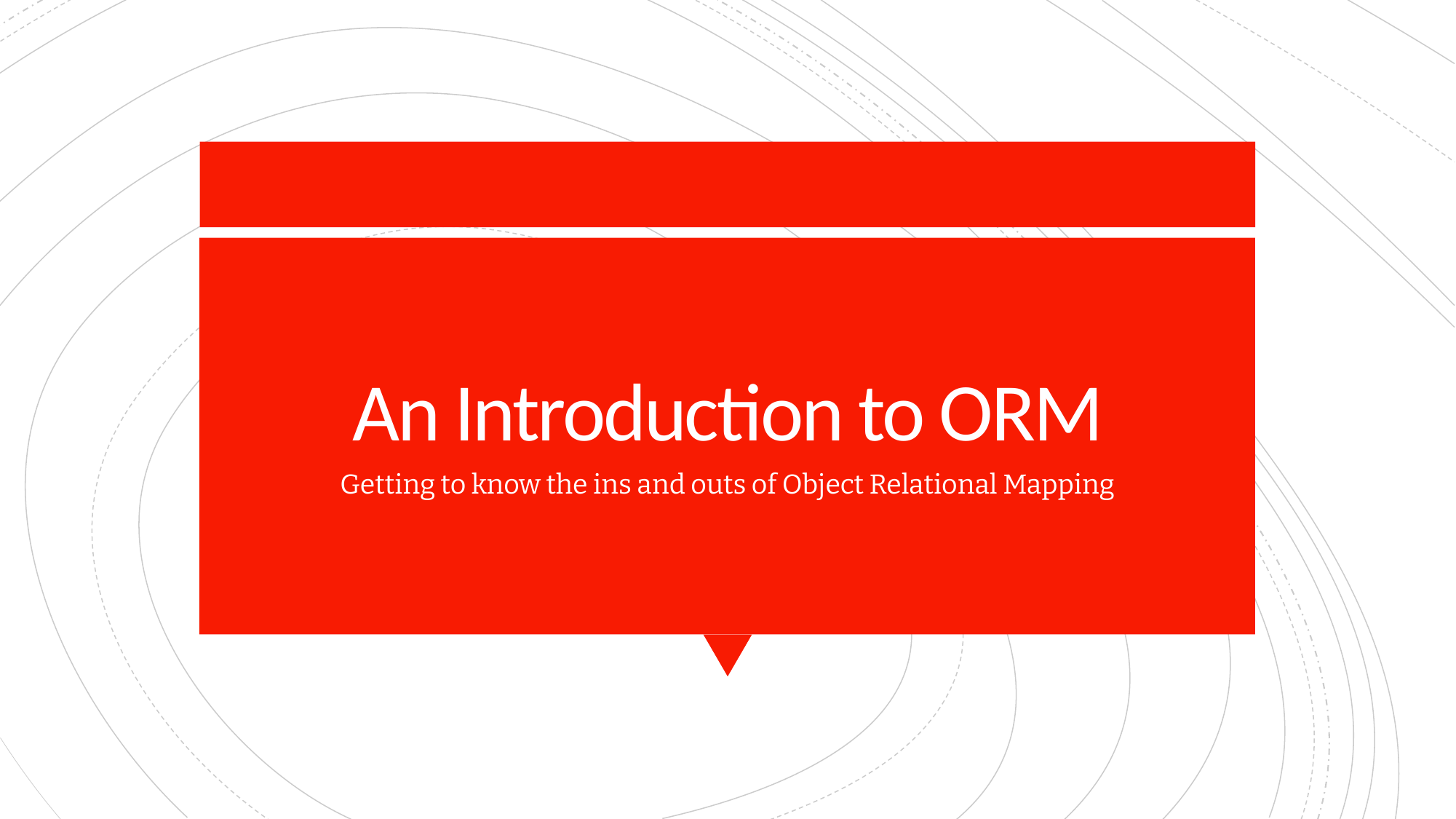

# An Introduction to ORM
Getting to know the ins and outs of Object Relational Mapping